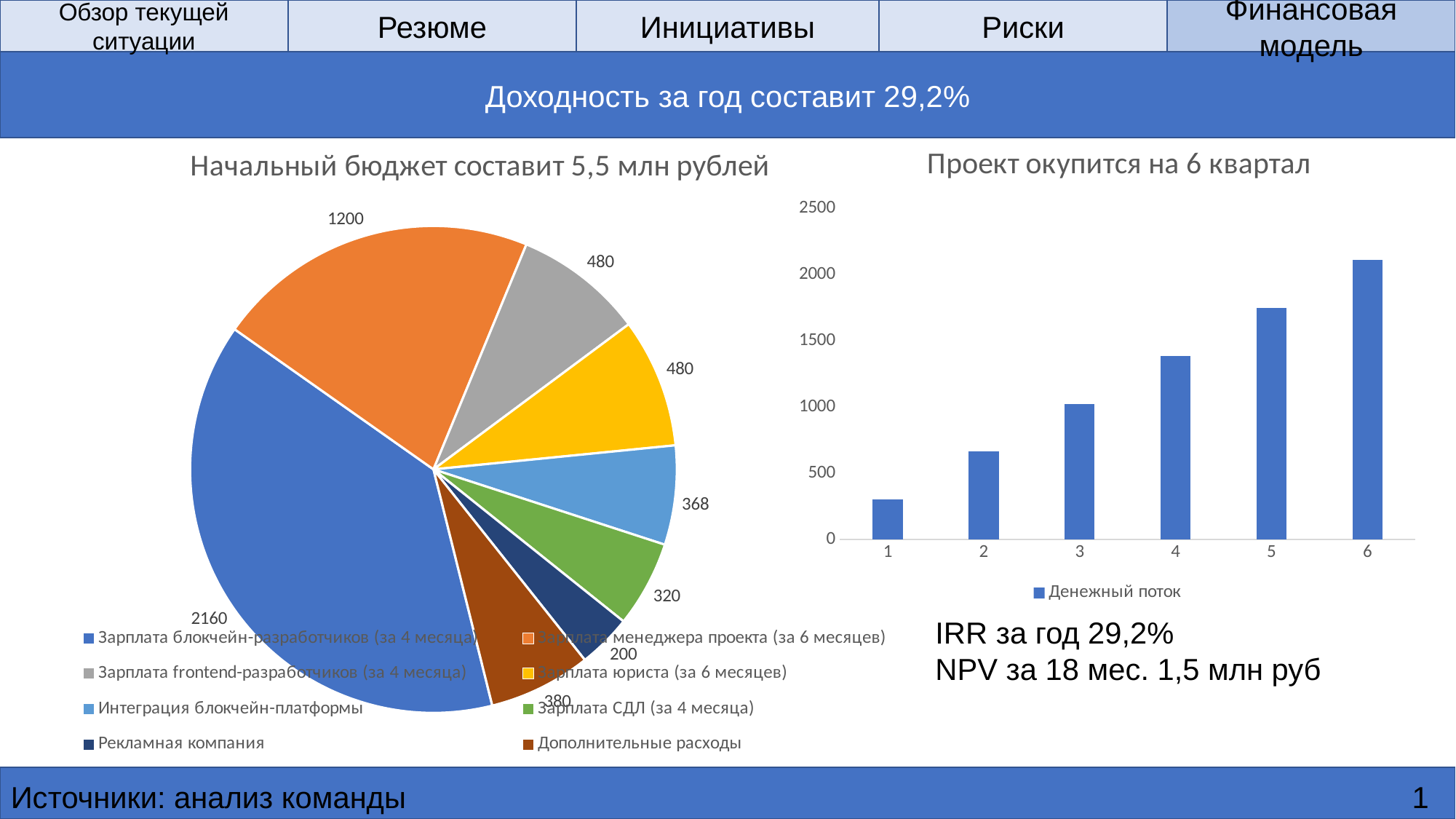

Обзор текущей ситуации
Резюме
Инициативы
Риски
Финансовая модель
Доходность за год составит 29,2%

### Chart: Проект окупится на 6 квартал

| Category | Денежный поток |
|---|---|
| 1 | 300.9 |
| 2 | 662.58 |
| 3 | 1024.26 |
| 4 | 1385.94 |
| 5 | 1747.62 |
| 6 | 2109.3 |

### Chart: Начальный бюджет составит 5,5 млн рублей

| Category | Затраты в тыс рублей |
|---|---|
| Зарплата блокчейн-разработчиков (за 4 месяца) | 2160.0 |
| Зарплата менеджера проекта (за 6 месяцев) | 1200.0 |
| Зарплата frontend-разработчиков (за 4 месяца) | 480.0 |
| Зарплата юриста (за 6 месяцев) | 480.0 |
| Интеграция блокчейн-платформы | 368.0 |
| Зарплата СДЛ (за 4 месяца) | 320.0 |
| Рекламная компания | 200.0 |
| Дополнительные расходы  | 380.0 |
IRR за год 29,2%
NPV за 18 мес. 1,5 млн руб

Источники: анализ команды
12